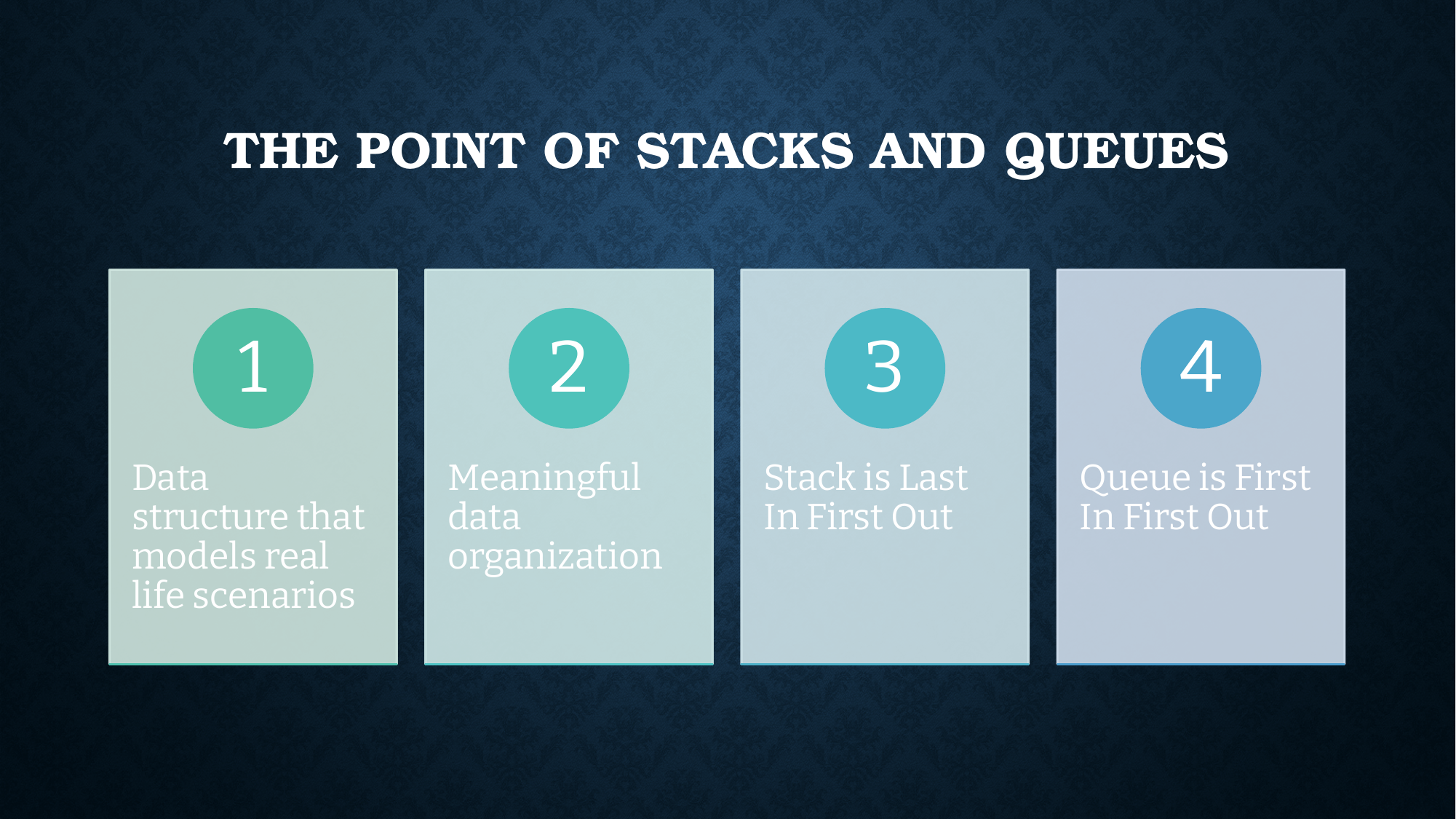

# The point of stacks and queues
Data structure that models real life scenarios
1
Meaningful data organization
2
Stack is Last In First Out
3
Queue is First In First Out
4